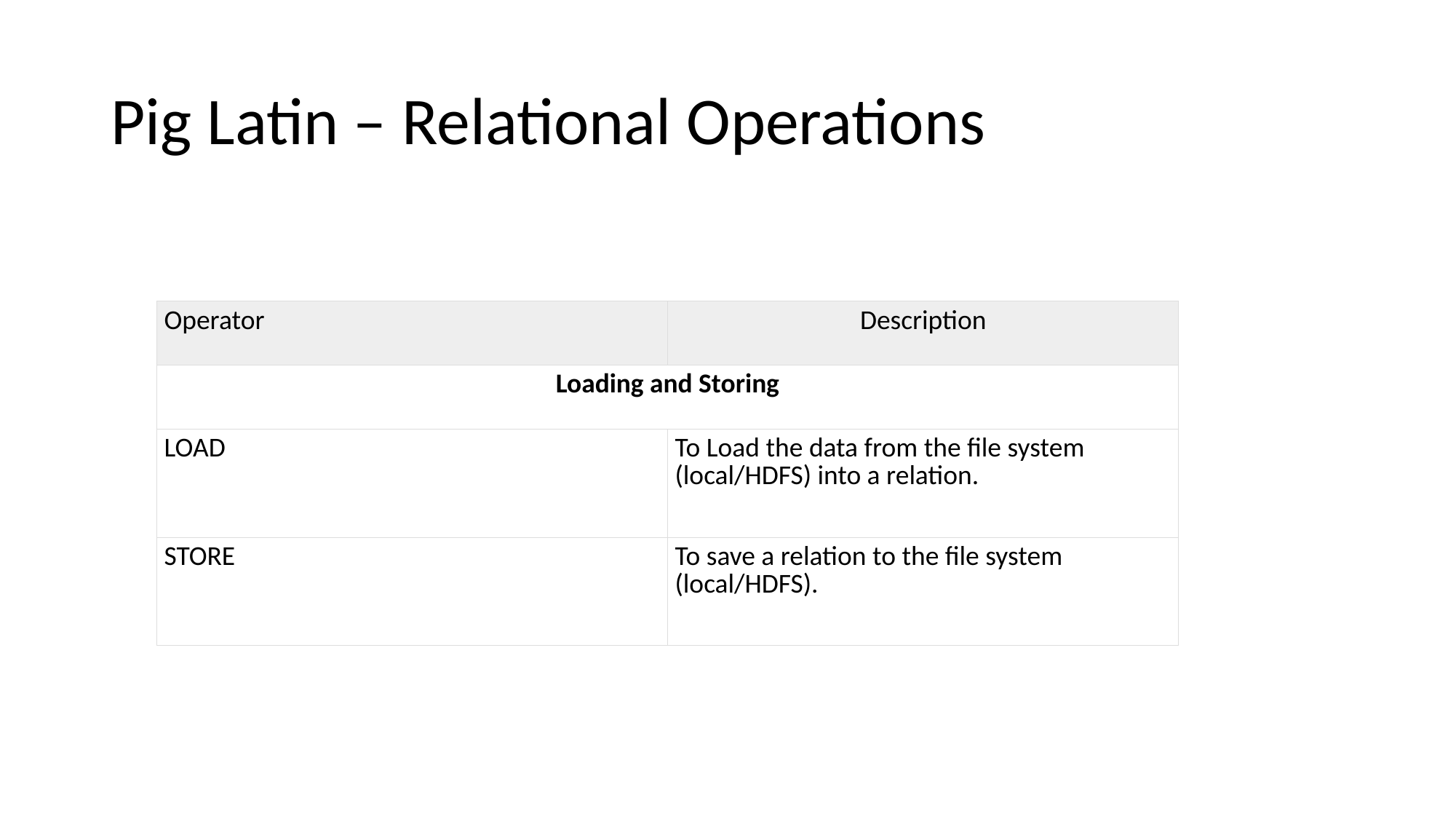

# Pig Latin – Relational Operations
| Operator | Description |
| --- | --- |
| Loading and Storing |  |
| LOAD | To Load the data from the file system (local/HDFS) into a relation. |
| STORE | To save a relation to the file system (local/HDFS). |